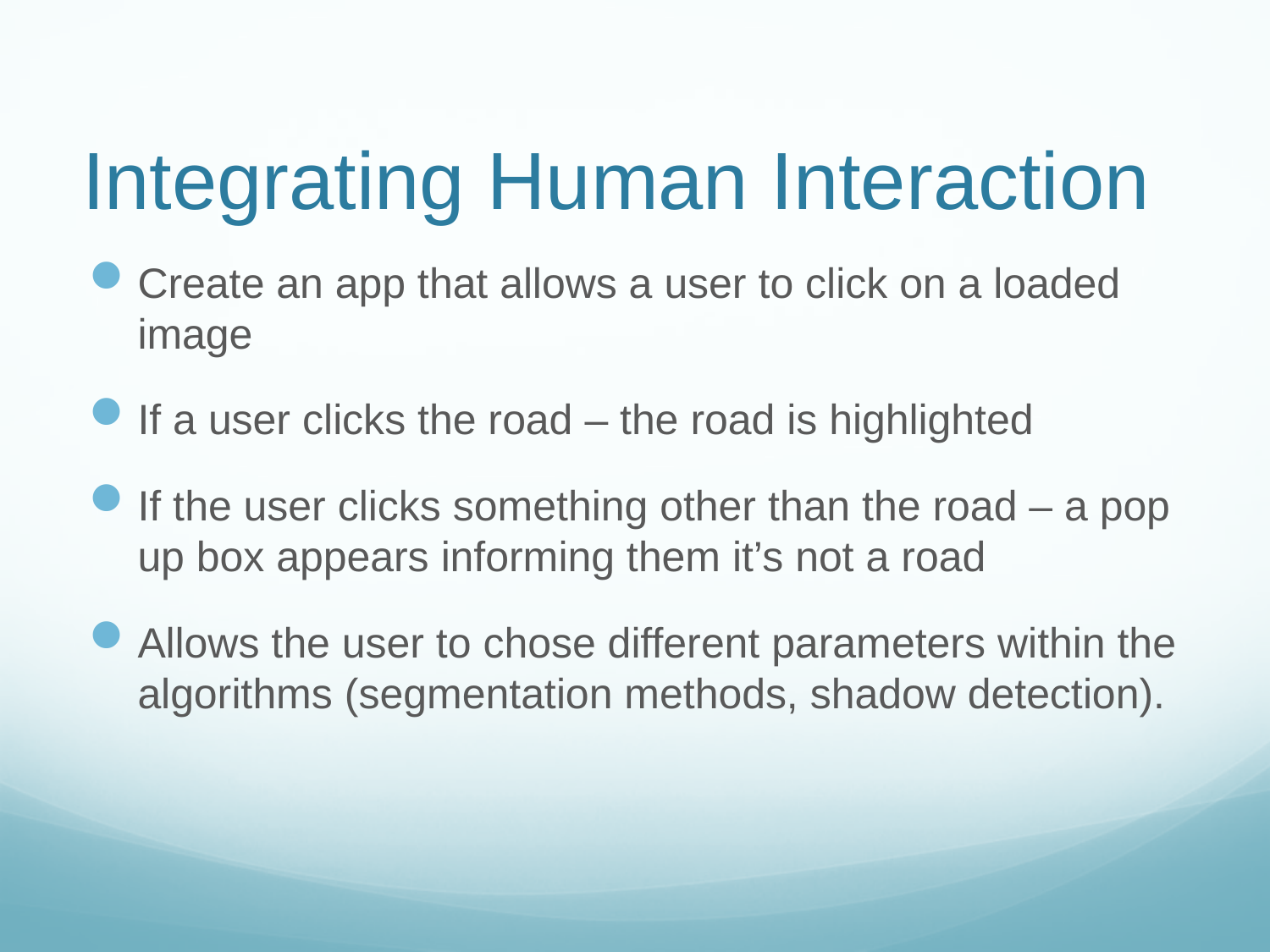

# Integrating Human Interaction
Create an app that allows a user to click on a loaded image
If a user clicks the road – the road is highlighted
If the user clicks something other than the road – a pop up box appears informing them it’s not a road
Allows the user to chose different parameters within the algorithms (segmentation methods, shadow detection).